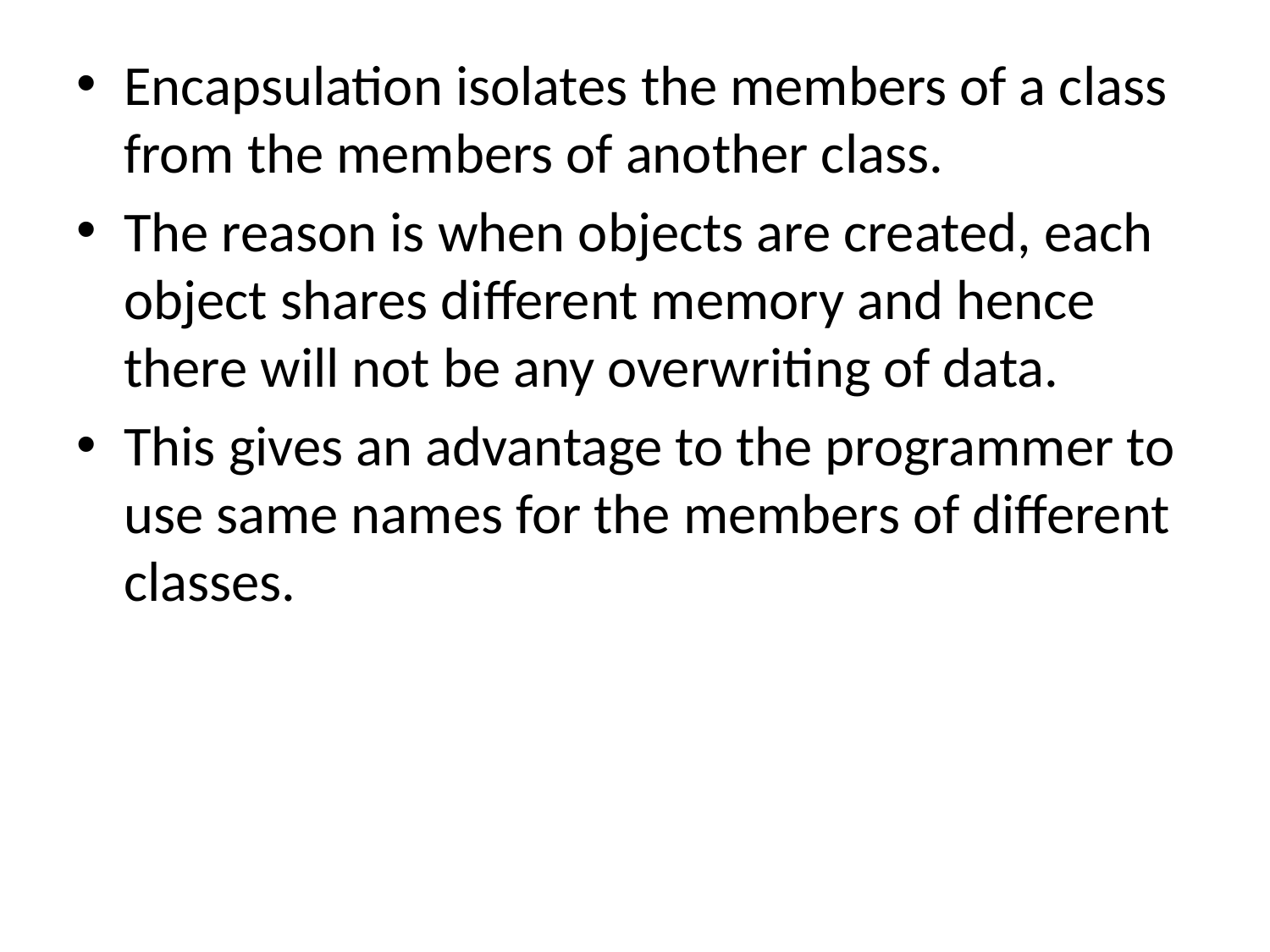

#
Encapsulation isolates the members of a class from the members of another class.
The reason is when objects are created, each object shares different memory and hence there will not be any overwriting of data.
This gives an advantage to the programmer to use same names for the members of different classes.